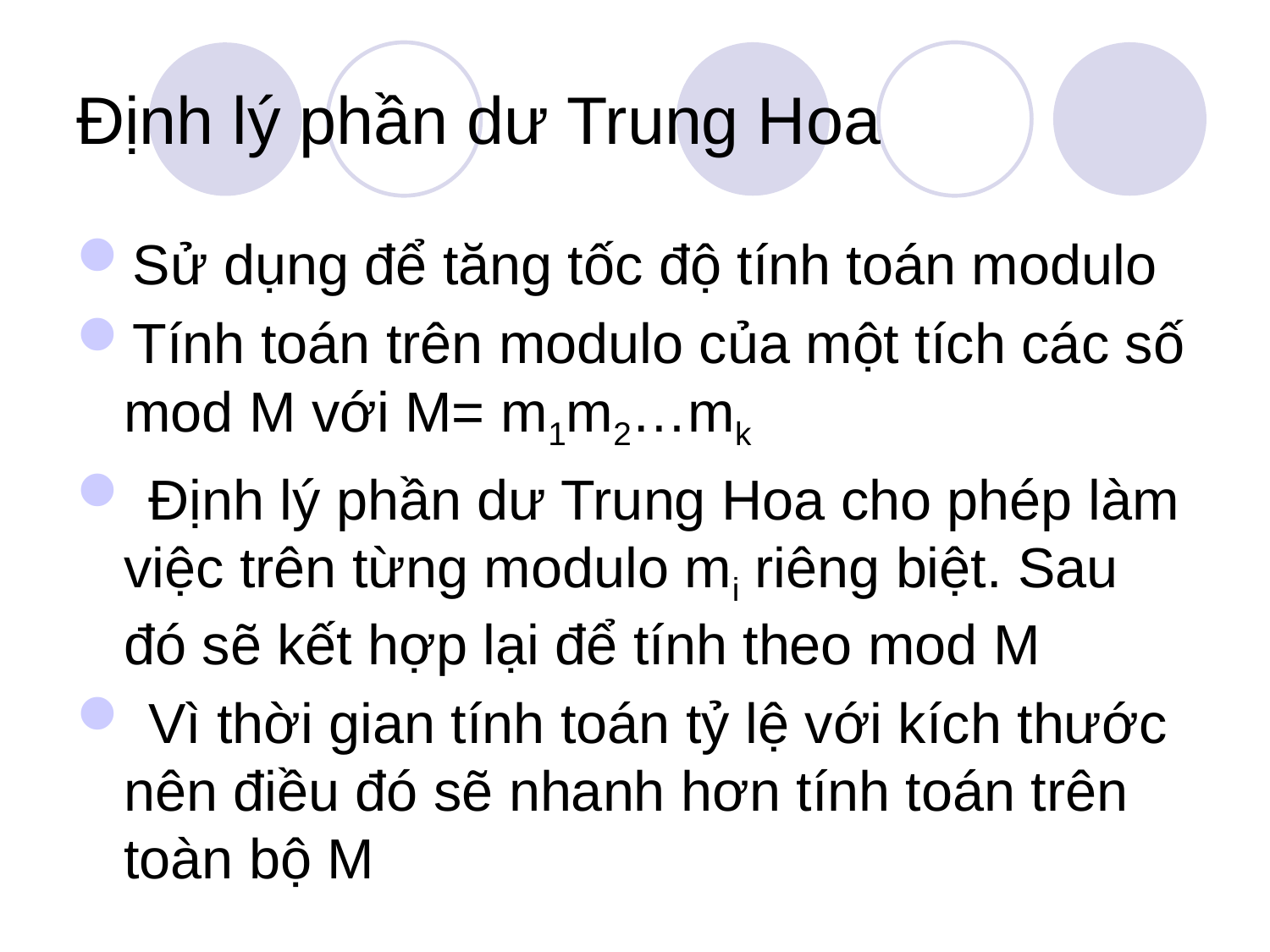

# Định lý phần dư Trung Hoa
Sử dụng để tăng tốc độ tính toán modulo
Tính toán trên modulo của một tích các số mod M với M= m1m2…mk
 Định lý phần dư Trung Hoa cho phép làm việc trên từng modulo mi riêng biệt. Sau đó sẽ kết hợp lại để tính theo mod M
 Vì thời gian tính toán tỷ lệ với kích thước nên điều đó sẽ nhanh hơn tính toán trên toàn bộ M